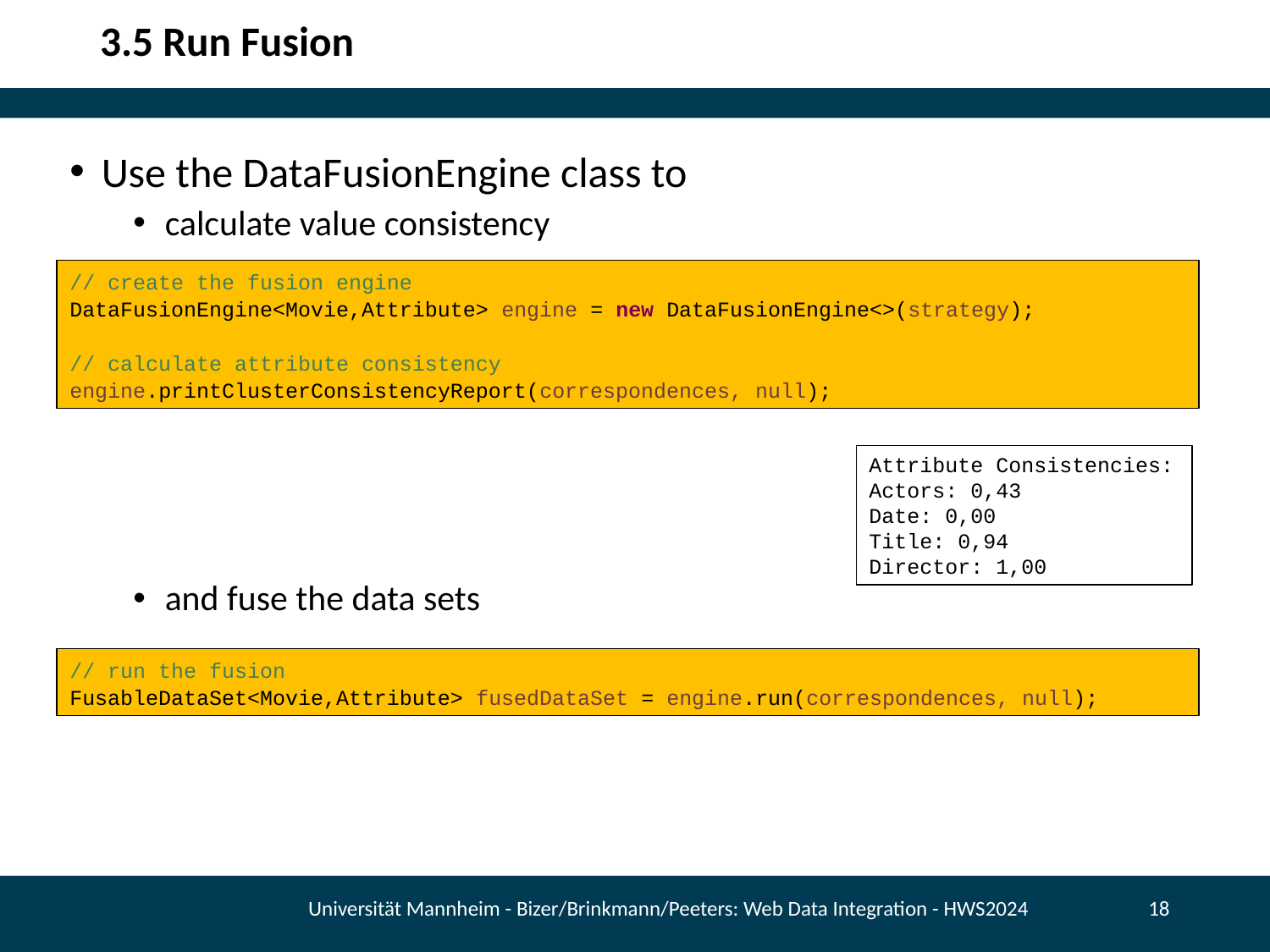

# 3.5 Run Fusion
Use the DataFusionEngine class to
calculate value consistency

and fuse the data sets

// create the fusion engine
DataFusionEngine<Movie,Attribute> engine = new DataFusionEngine<>(strategy);

// calculate attribute consistency
engine.printClusterConsistencyReport(correspondences, null);
Attribute Consistencies:
Actors: 0,43
Date: 0,00
Title: 0,94
Director: 1,00
// run the fusion
FusableDataSet<Movie,Attribute> fusedDataSet = engine.run(correspondences, null);
Universität Mannheim - Bizer/Brinkmann/Peeters: Web Data Integration - HWS2024
18